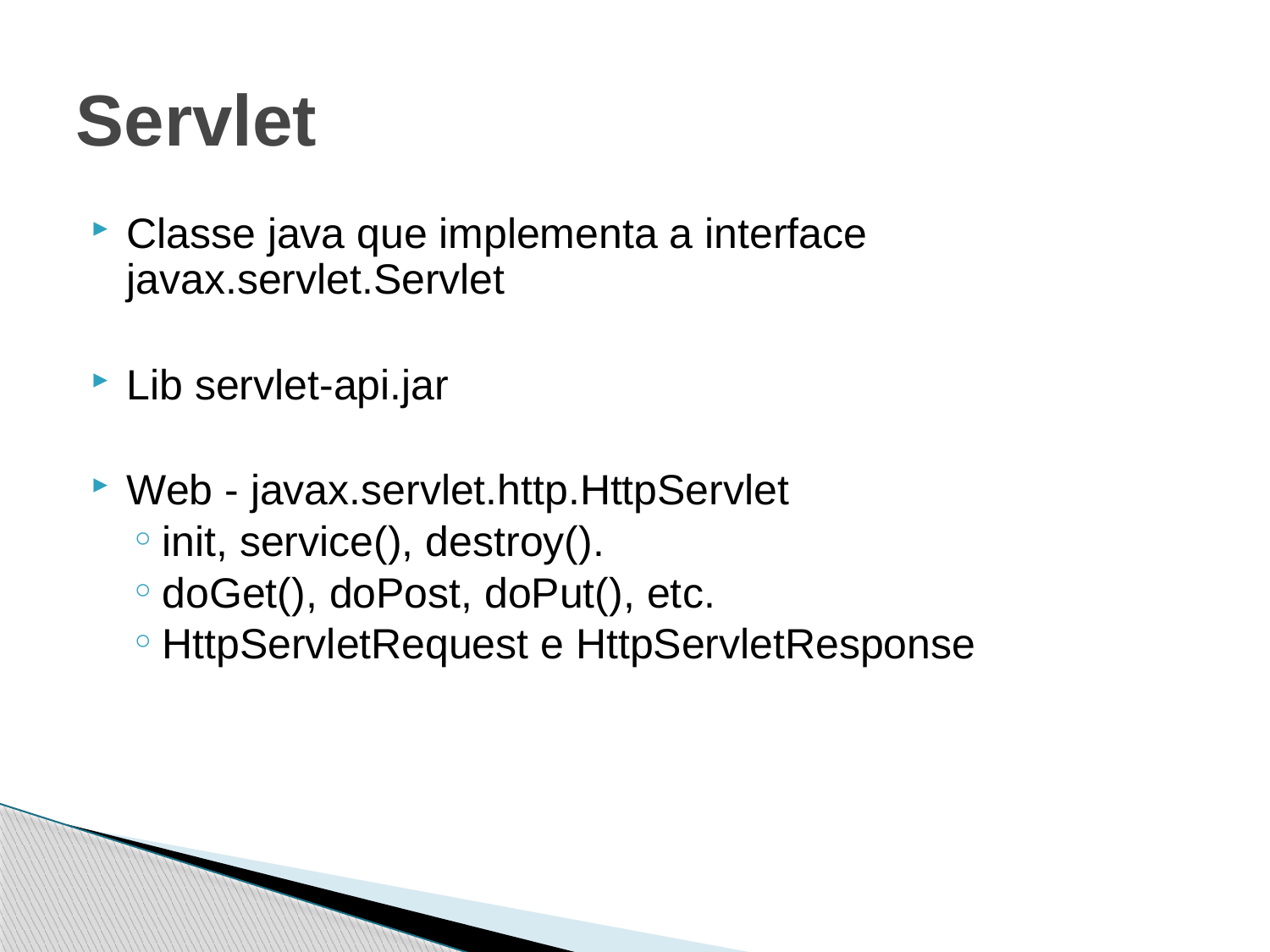

# Servlet
Classe java que implementa a interface javax.servlet.Servlet

Lib servlet-api.jar

Web - javax.servlet.http.HttpServlet
init, service(), destroy().
doGet(), doPost, doPut(), etc.
HttpServletRequest e HttpServletResponse